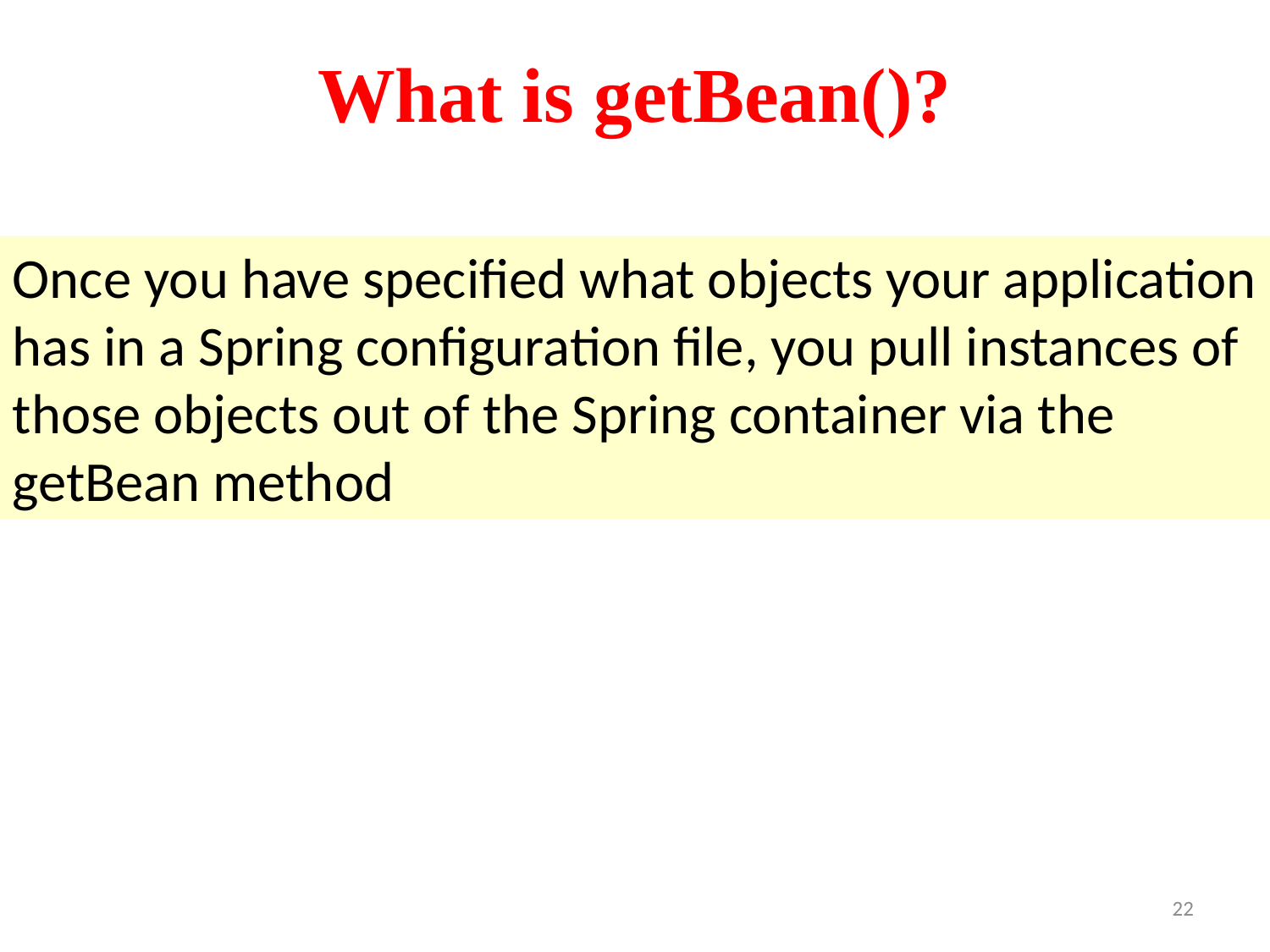

What is getBean()?
Once you have specified what objects your application has in a Spring configuration file, you pull instances of those objects out of the Spring container via the getBean method
22